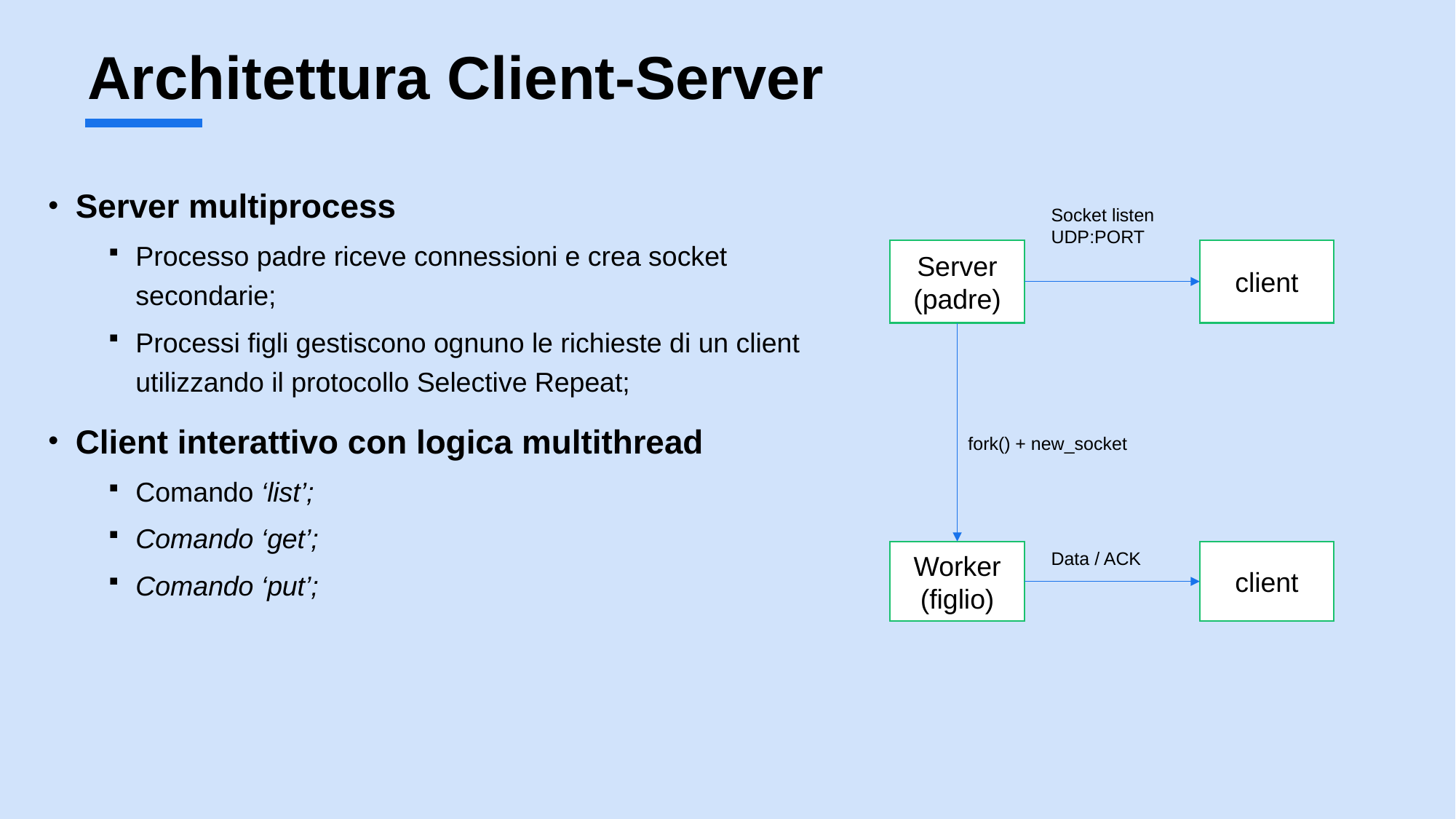

# Architettura Client-Server
Server multiprocess
Processo padre riceve connessioni e crea socket secondarie;
Processi figli gestiscono ognuno le richieste di un client utilizzando il protocollo Selective Repeat;
Client interattivo con logica multithread
Comando ‘list’;
Comando ‘get’;
Comando ‘put’;

Socket listen UDP:PORT
Server
(padre)
client
fork() + new_socket
Worker
(figlio)
Data / ACK
client